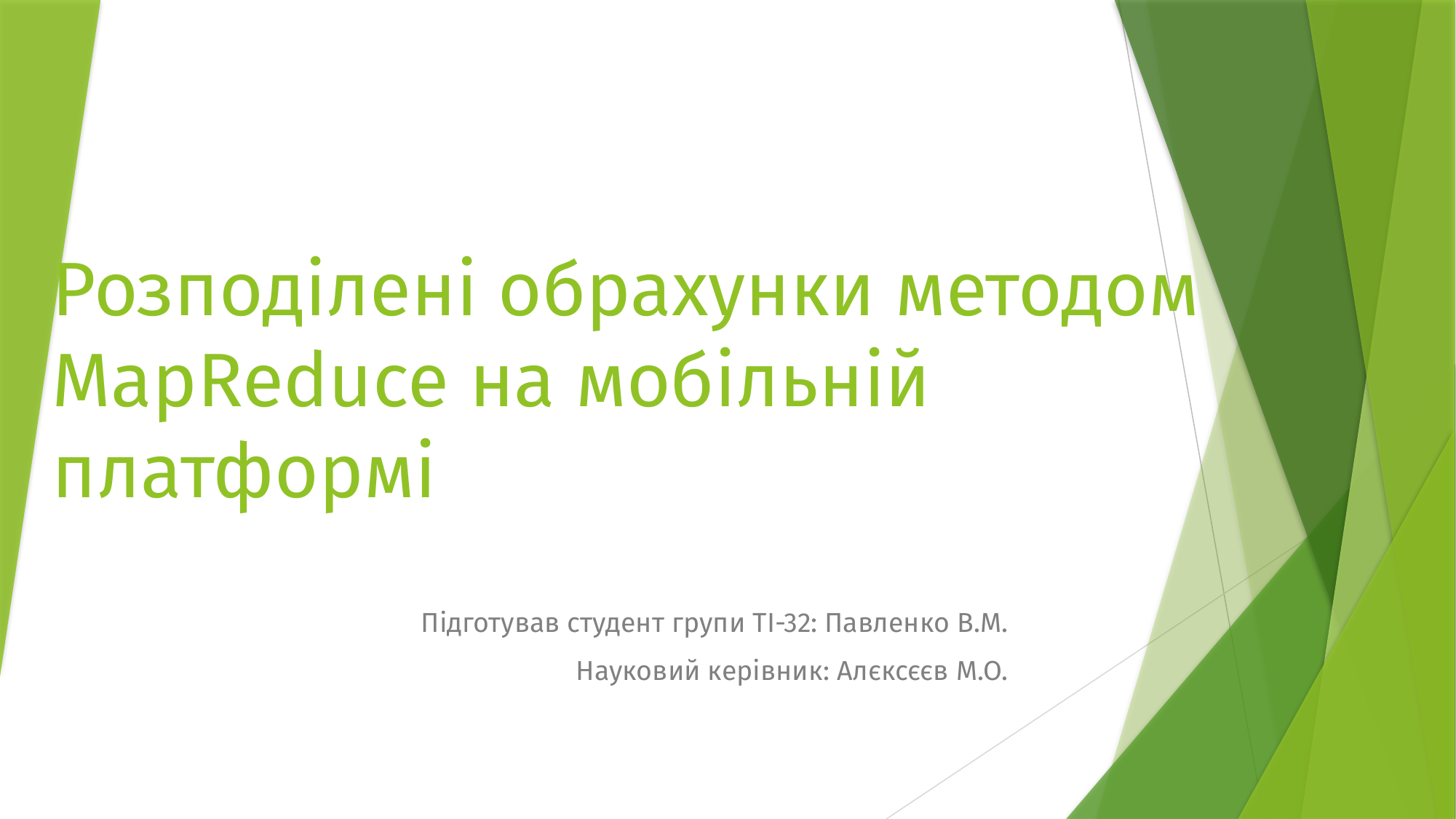

# Розподілені обрахунки методом MapReduce на мобільній платформі
Підготував студент групи ТІ-32: Павленко В.М.
Науковий керівник: Алєксєєв М.О.